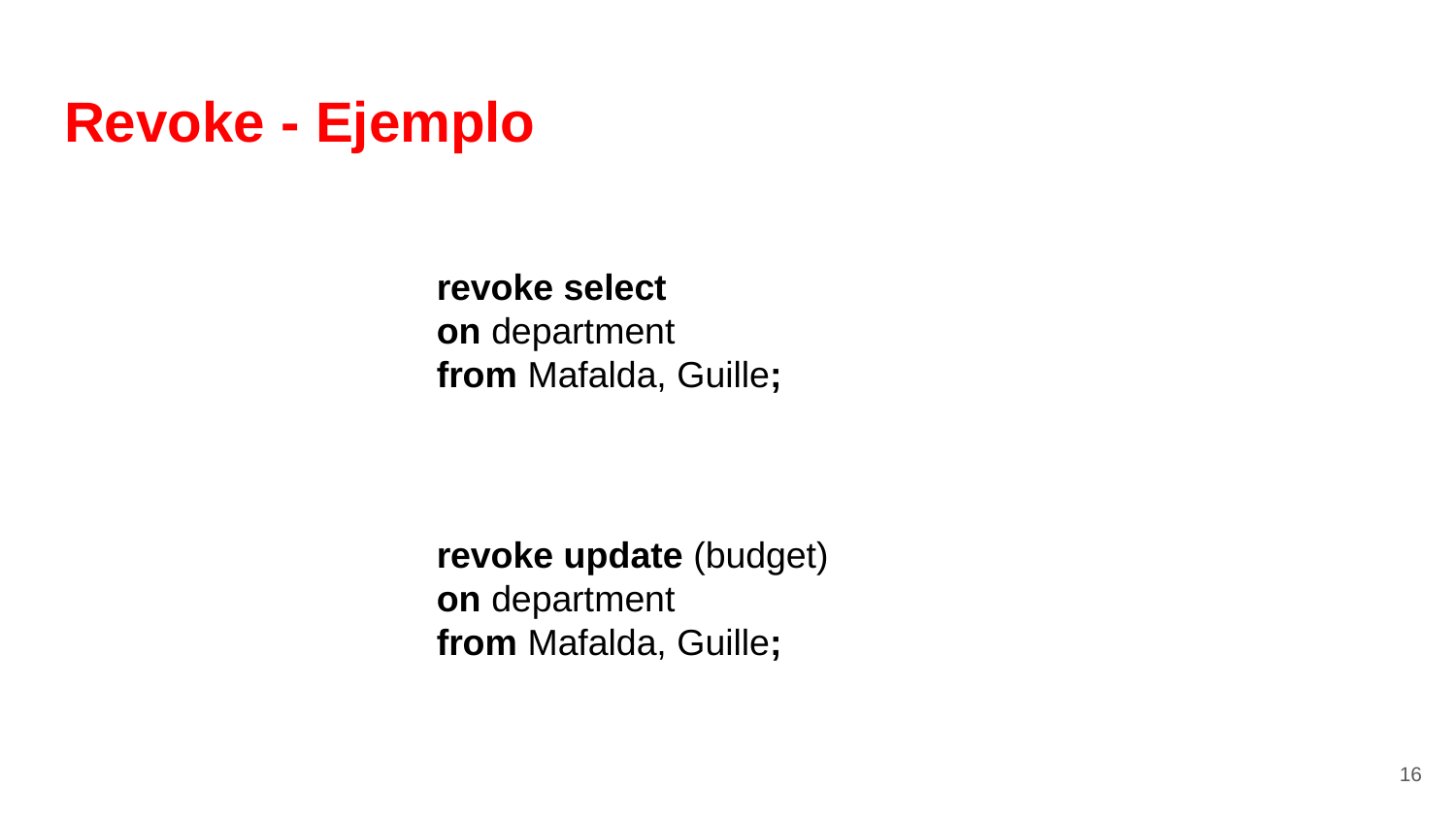

# Revoke - Ejemplo

revoke select
on department
from Mafalda, Guille;
revoke update (budget)
on department
from Mafalda, Guille;
16